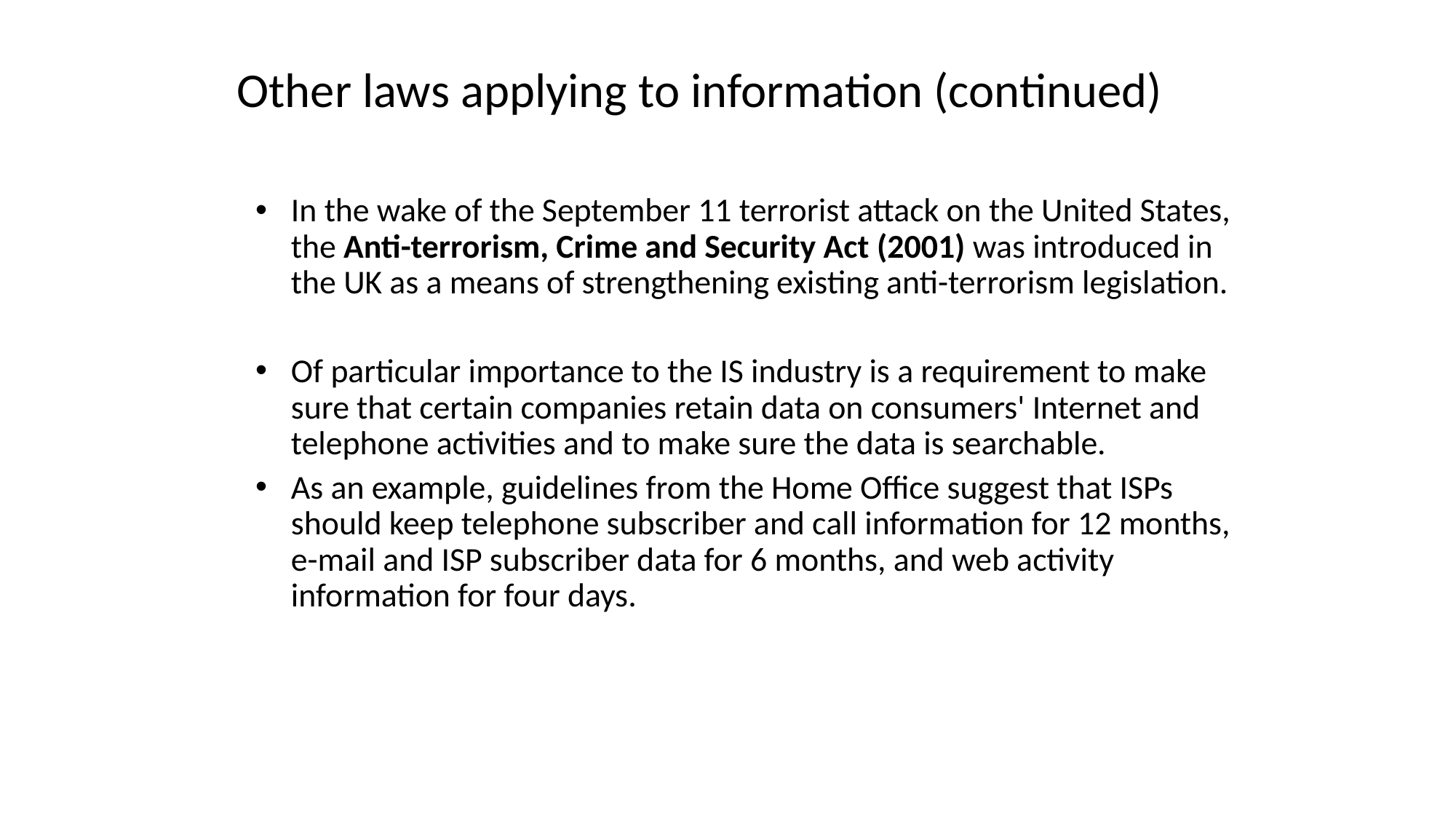

# Other laws applying to information (continued)
In the wake of the September 11 terrorist attack on the United States, the Anti-terrorism, Crime and Security Act (2001) was introduced in the UK as a means of strengthening existing anti-terrorism legislation.

Of particular importance to the IS industry is a requirement to make sure that certain companies retain data on consumers' Internet and telephone activities and to make sure the data is searchable.
As an example, guidelines from the Home Office suggest that ISPs should keep telephone subscriber and call information for 12 months, e-mail and ISP subscriber data for 6 months, and web activity information for four days.